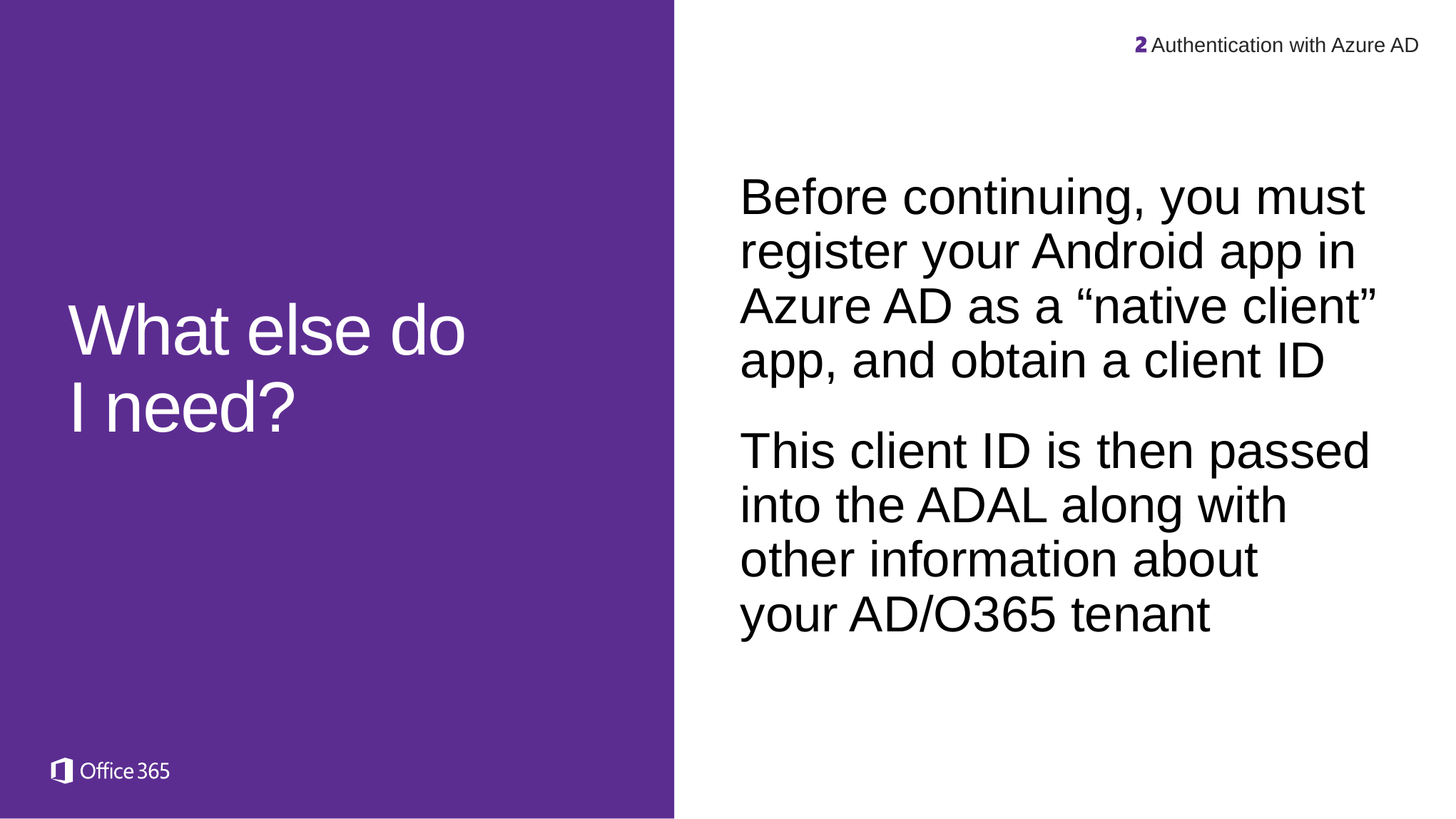

Authentication with Azure AD

Before continuing, you must register your Android app in Azure AD as a “native client” app, and obtain a client ID
This client ID is then passed into the ADAL along with
other information about
your AD/O365 tenant
What else do
I need?